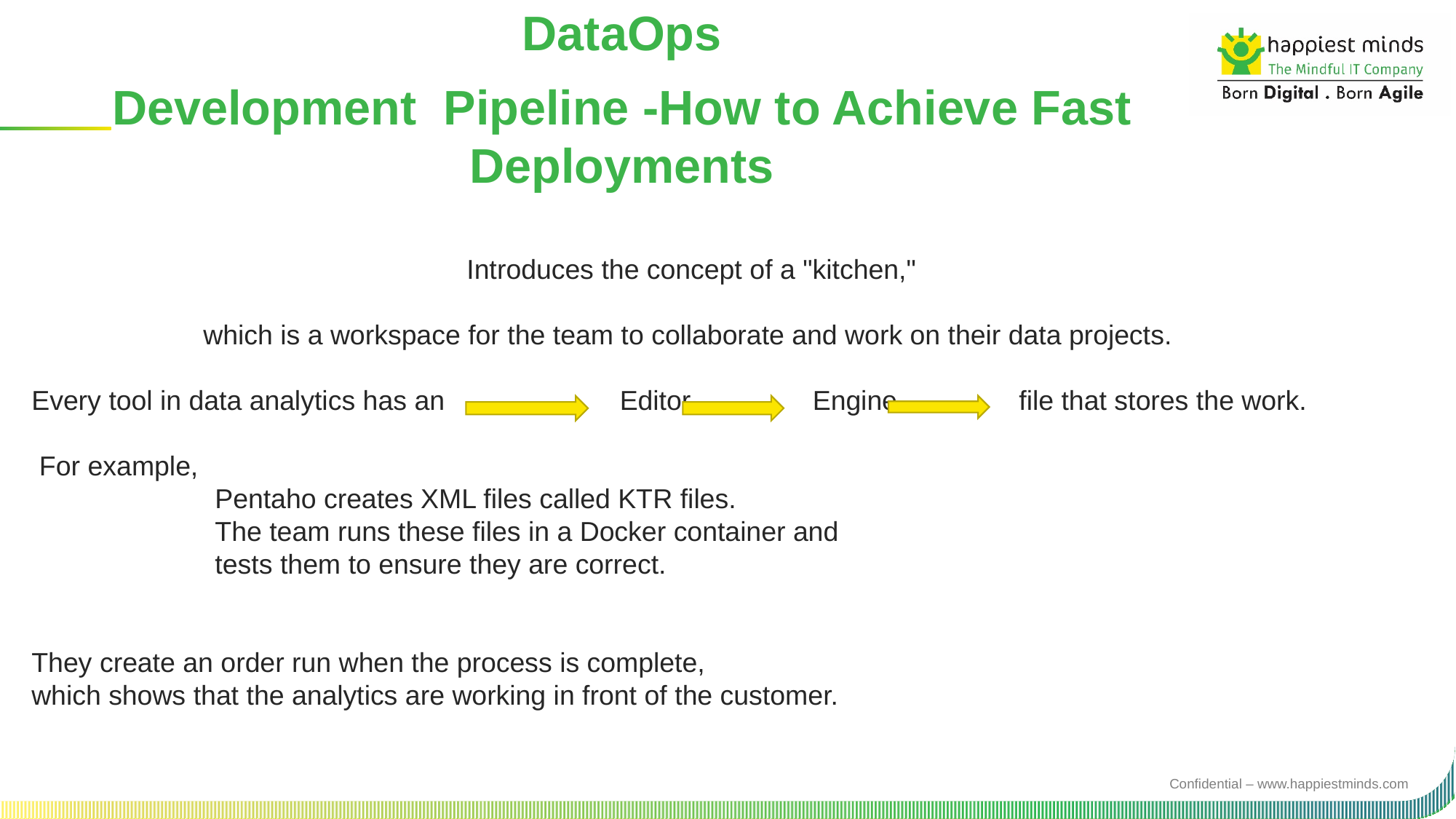

DataOps
Development  Pipeline -How to Achieve Fast Deployments

 Introduces the concept of a "kitchen,"

 which is a workspace for the team to collaborate and work on their data projects.

Every tool in data analytics has an                       Editor                Engine                file that stores the work.

 For example,
                        Pentaho creates XML files called KTR files.
                        The team runs these files in a Docker container and
                        tests them to ensure they are correct.

They create an order run when the process is complete,
which shows that the analytics are working in front of the customer.